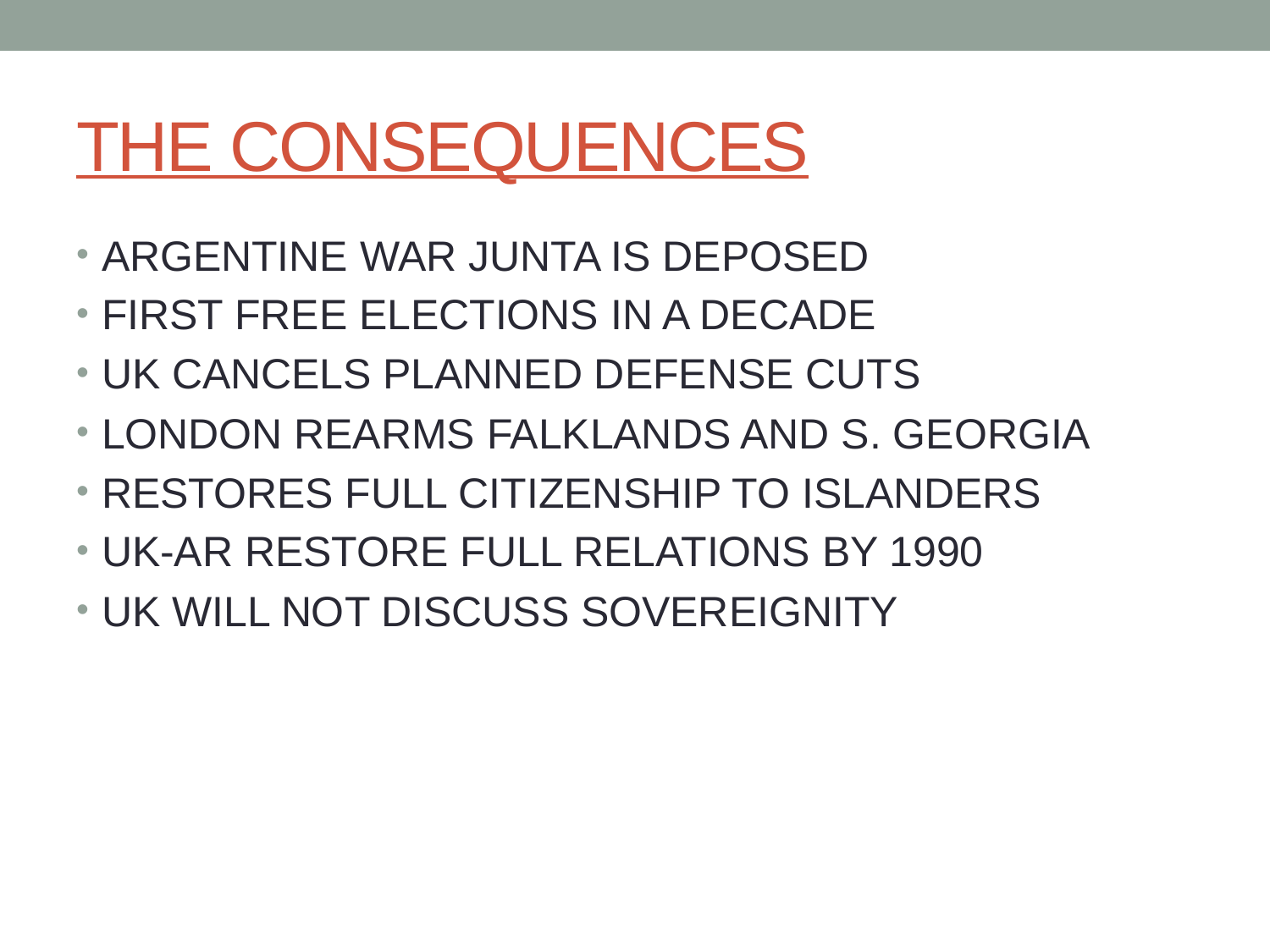

# THE CONSEQUENCES
ARGENTINE WAR JUNTA IS DEPOSED
FIRST FREE ELECTIONS IN A DECADE
UK CANCELS PLANNED DEFENSE CUTS
LONDON REARMS FALKLANDS AND S. GEORGIA
RESTORES FULL CITIZENSHIP TO ISLANDERS
UK-AR RESTORE FULL RELATIONS BY 1990
UK WILL NOT DISCUSS SOVEREIGNITY